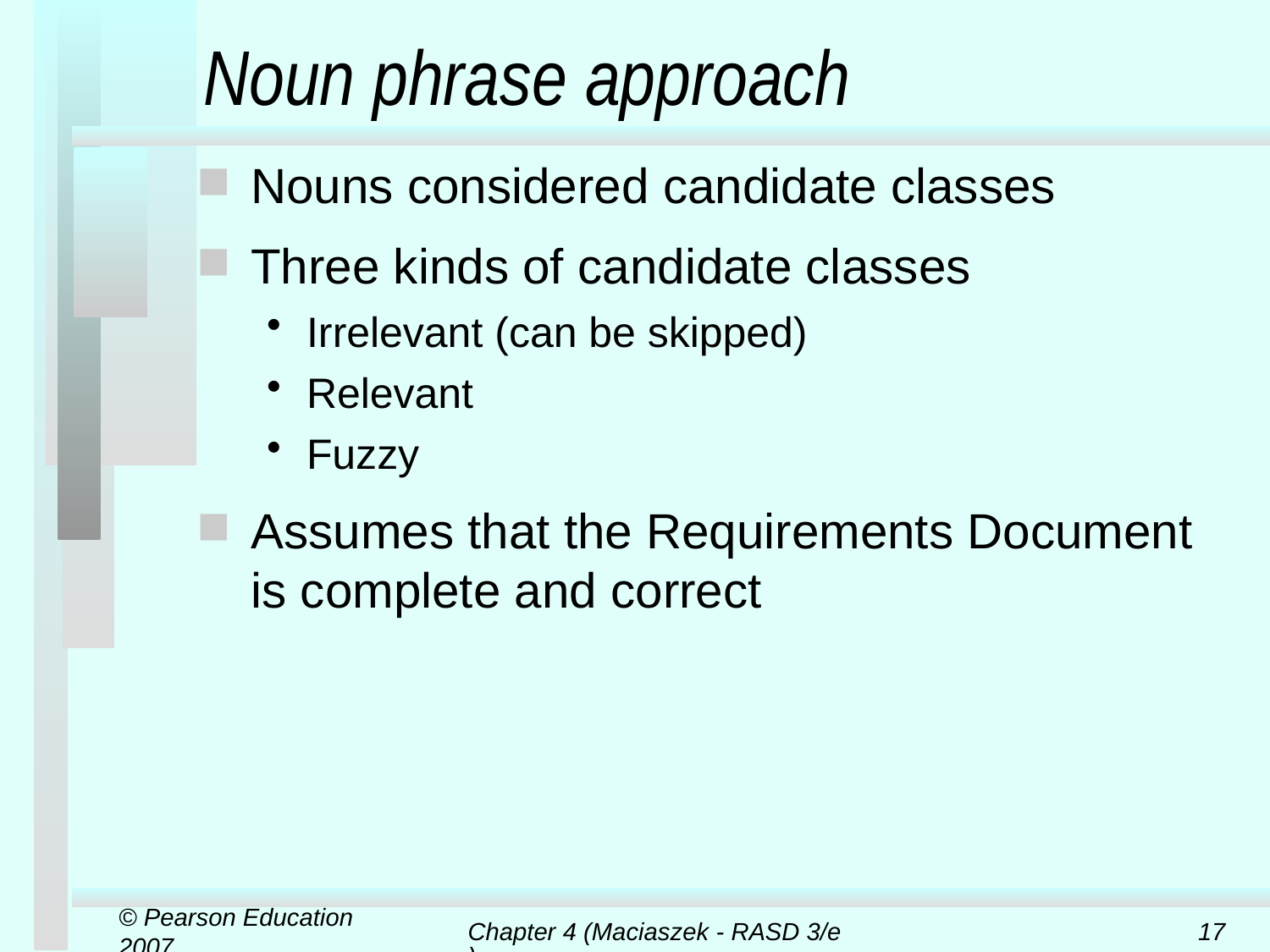

# Noun phrase approach
Nouns considered candidate classes
Three kinds of candidate classes
Irrelevant (can be skipped)
Relevant
Fuzzy
Assumes that the Requirements Document is complete and correct
© Pearson Education 2007
Chapter 4 (Maciaszek - RASD 3/e)
17